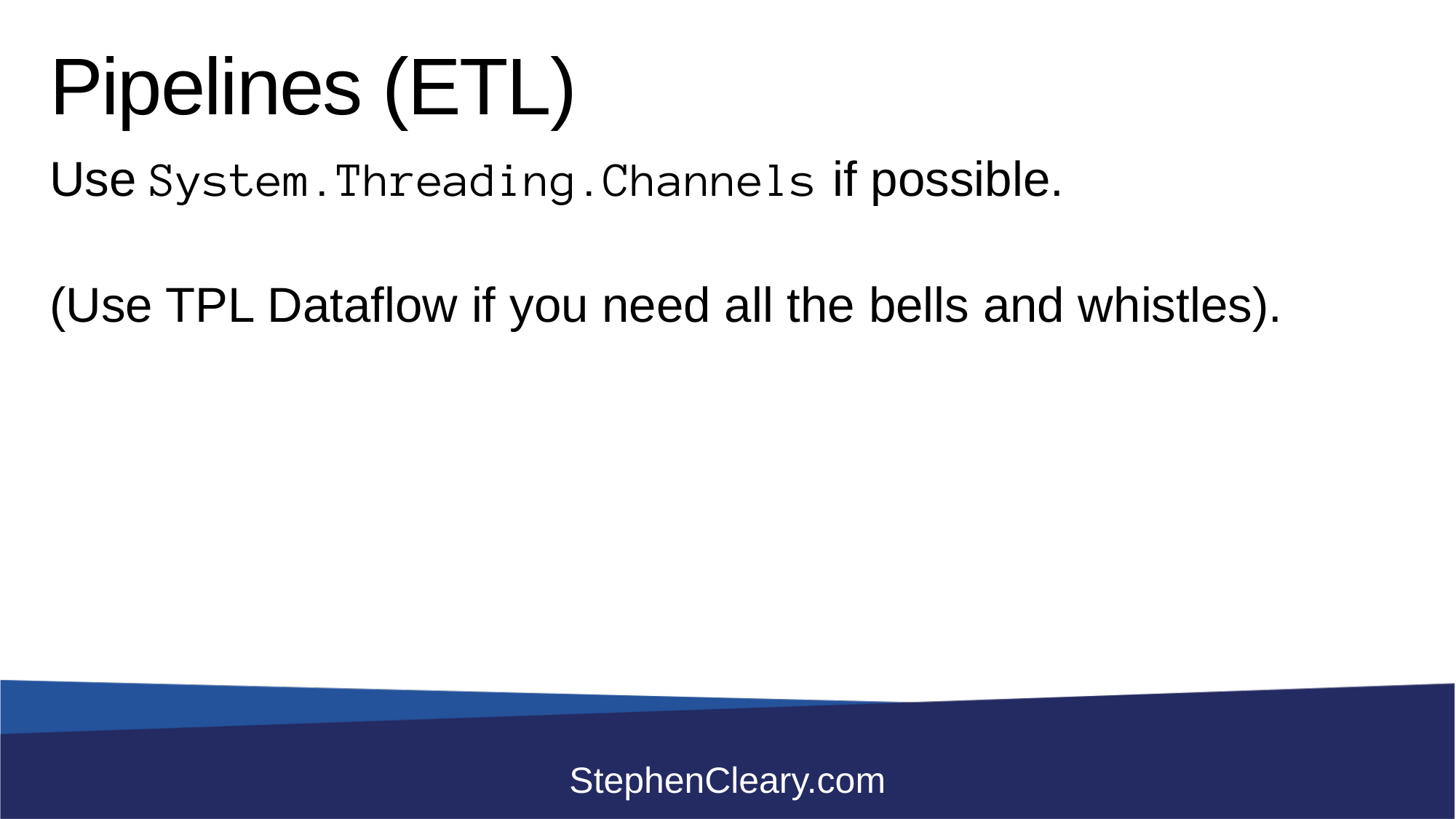

# Pipelines (ETL)
Use System.Threading.Channels if possible.

(Use TPL Dataflow if you need all the bells and whistles).